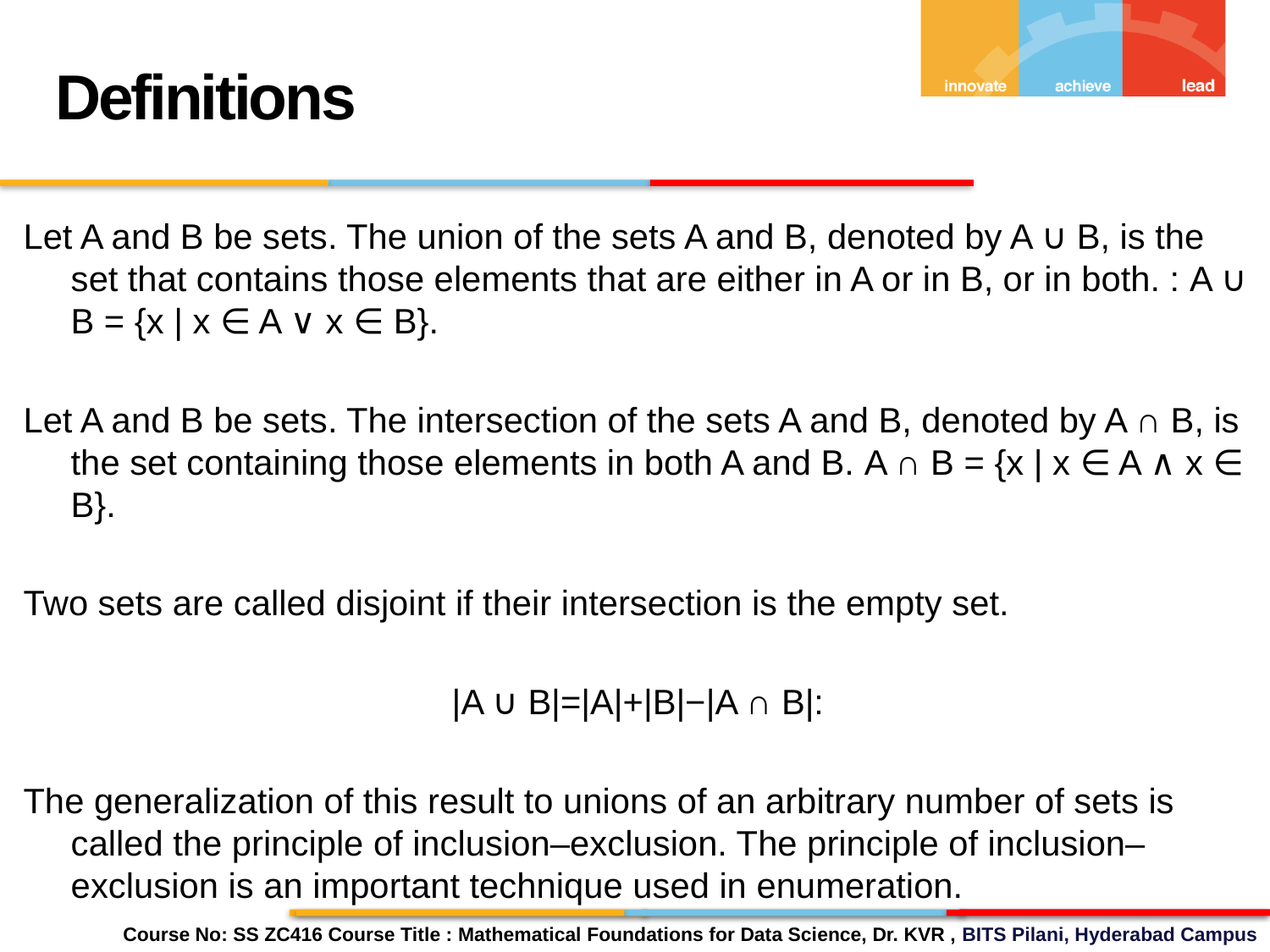

Definitions
Let A and B be sets. The union of the sets A and B, denoted by A ∪ B, is the set that contains those elements that are either in A or in B, or in both. : A ∪ B = {x | x ∈ A ∨ x ∈ B}.

Let A and B be sets. The intersection of the sets A and B, denoted by A ∩ B, is the set containing those elements in both A and B. A ∩ B = {x | x ∈ A ∧ x ∈ B}.

Two sets are called disjoint if their intersection is the empty set.

				|A ∪ B|=|A|+|B|−|A ∩ B|:

The generalization of this result to unions of an arbitrary number of sets is called the principle of inclusion–exclusion. The principle of inclusion–exclusion is an important technique used in enumeration.